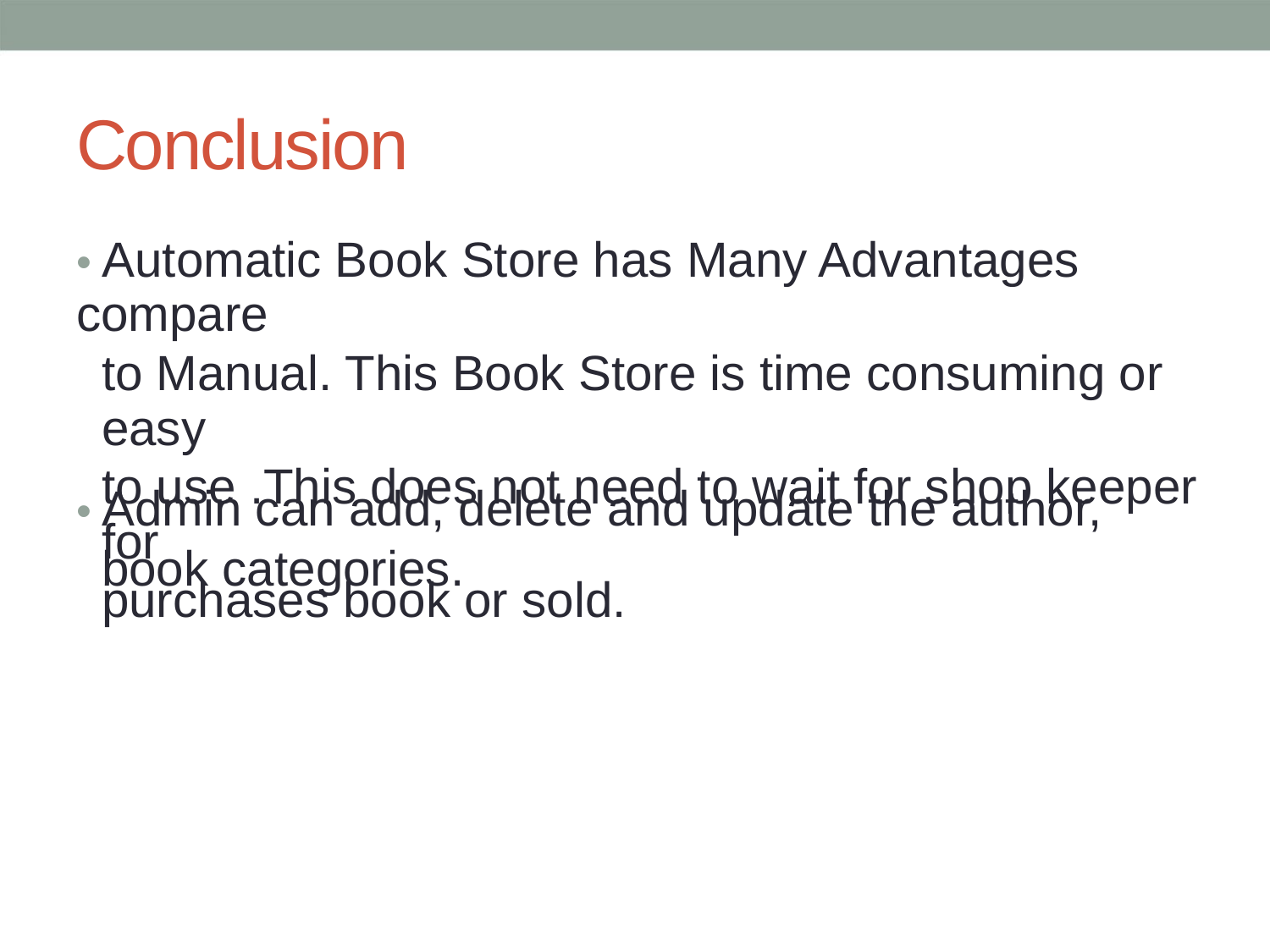

Conclusion
• Automatic Book Store has Many Advantages compare
to Manual. This Book Store is time consuming or easy
to use .This does not need to wait for shop keeper for
purchases book or sold.
• Admin can add, delete and update the author,
book categories.